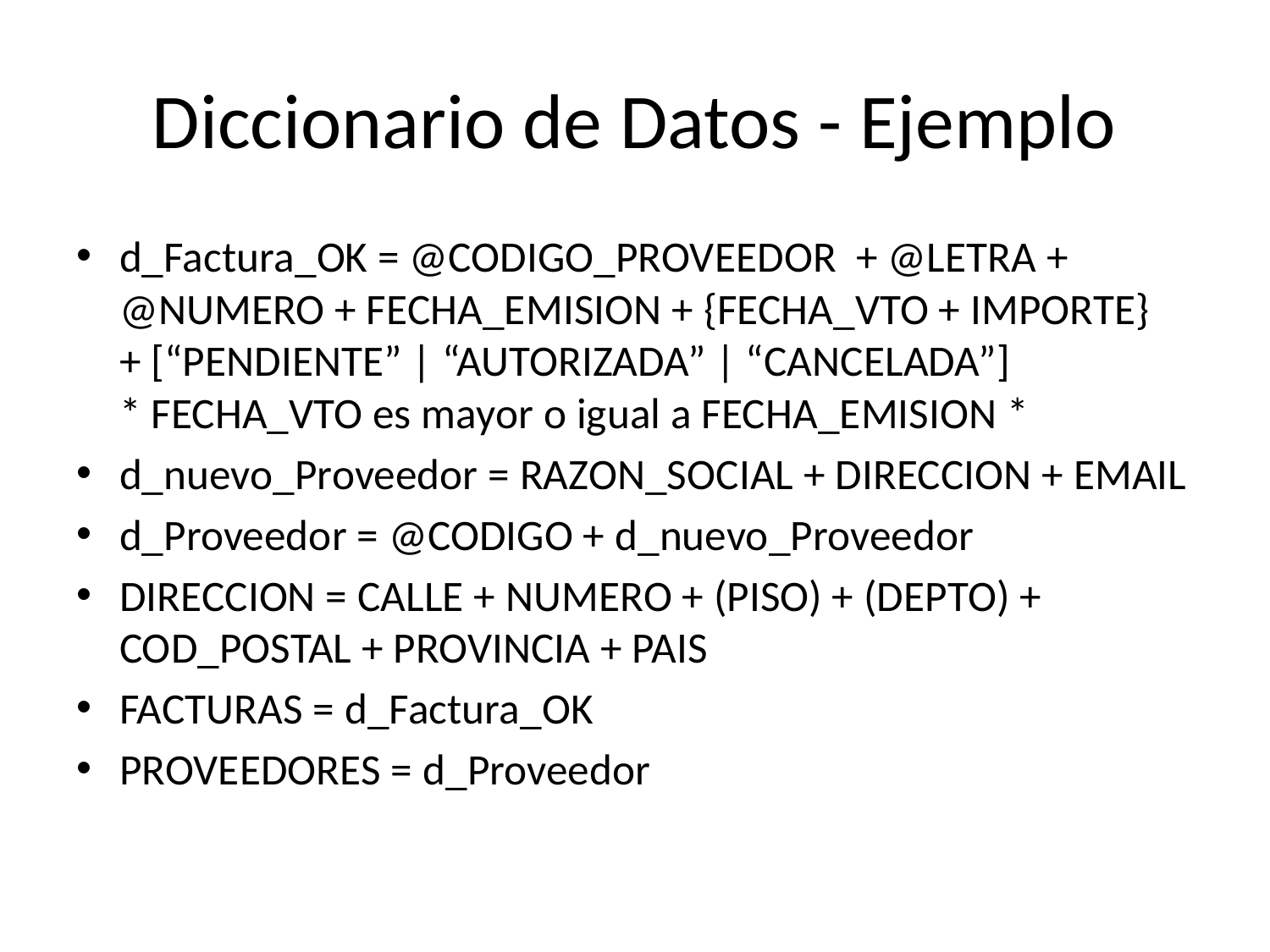

# Diccionario de Datos - Ejemplo
d_Factura_OK = @CODIGO_PROVEEDOR  + @LETRA + @NUMERO + FECHA_EMISION + {FECHA_VTO + IMPORTE}
+ [“PENDIENTE” | “AUTORIZADA” | “CANCELADA”]
* FECHA_VTO es mayor o igual a FECHA_EMISION *
d_nuevo_Proveedor = RAZON_SOCIAL + DIRECCION + EMAIL
d_Proveedor = @CODIGO + d_nuevo_Proveedor
DIRECCION = CALLE + NUMERO + (PISO) + (DEPTO) + COD_POSTAL + PROVINCIA + PAIS
FACTURAS = d_Factura_OK
PROVEEDORES = d_Proveedor